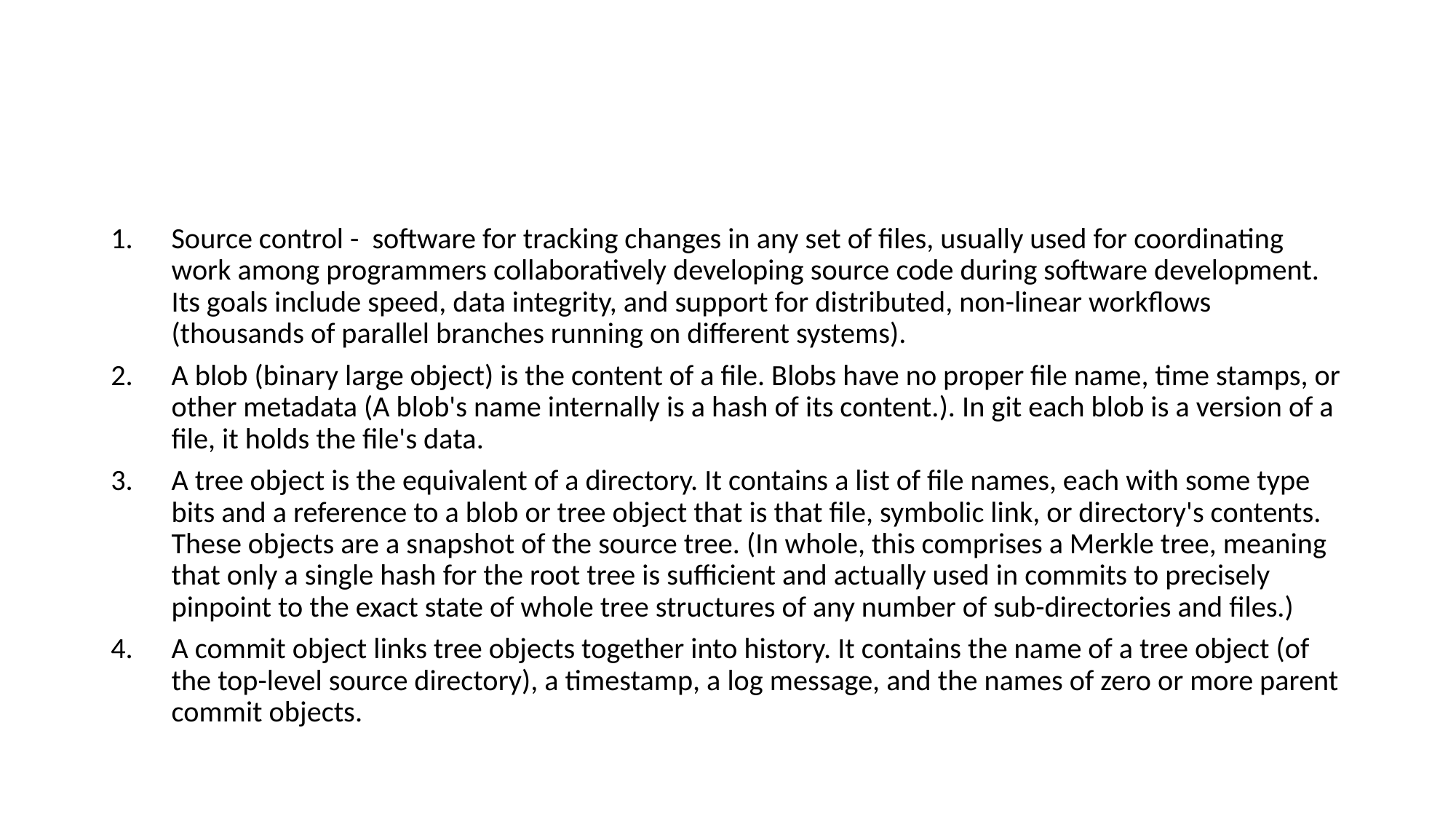

#
Source control -  software for tracking changes in any set of files, usually used for coordinating work among programmers collaboratively developing source code during software development. Its goals include speed, data integrity, and support for distributed, non-linear workflows (thousands of parallel branches running on different systems).
A blob (binary large object) is the content of a file. Blobs have no proper file name, time stamps, or other metadata (A blob's name internally is a hash of its content.). In git each blob is a version of a file, it holds the file's data.
A tree object is the equivalent of a directory. It contains a list of file names, each with some type bits and a reference to a blob or tree object that is that file, symbolic link, or directory's contents. These objects are a snapshot of the source tree. (In whole, this comprises a Merkle tree, meaning that only a single hash for the root tree is sufficient and actually used in commits to precisely pinpoint to the exact state of whole tree structures of any number of sub-directories and files.)
A commit object links tree objects together into history. It contains the name of a tree object (of the top-level source directory), a timestamp, a log message, and the names of zero or more parent commit objects.